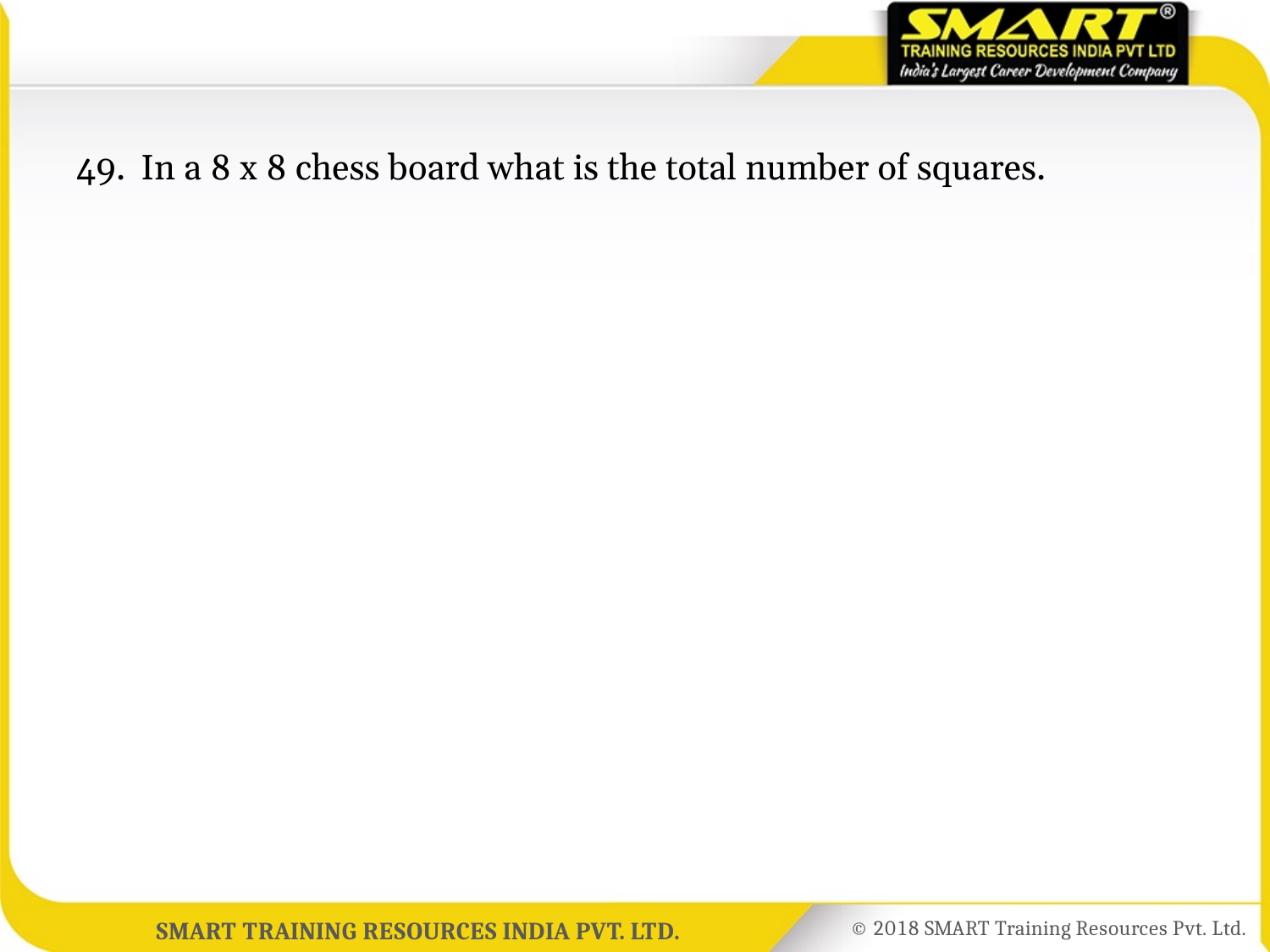

49.	In a 8 x 8 chess board what is the total number of squares.